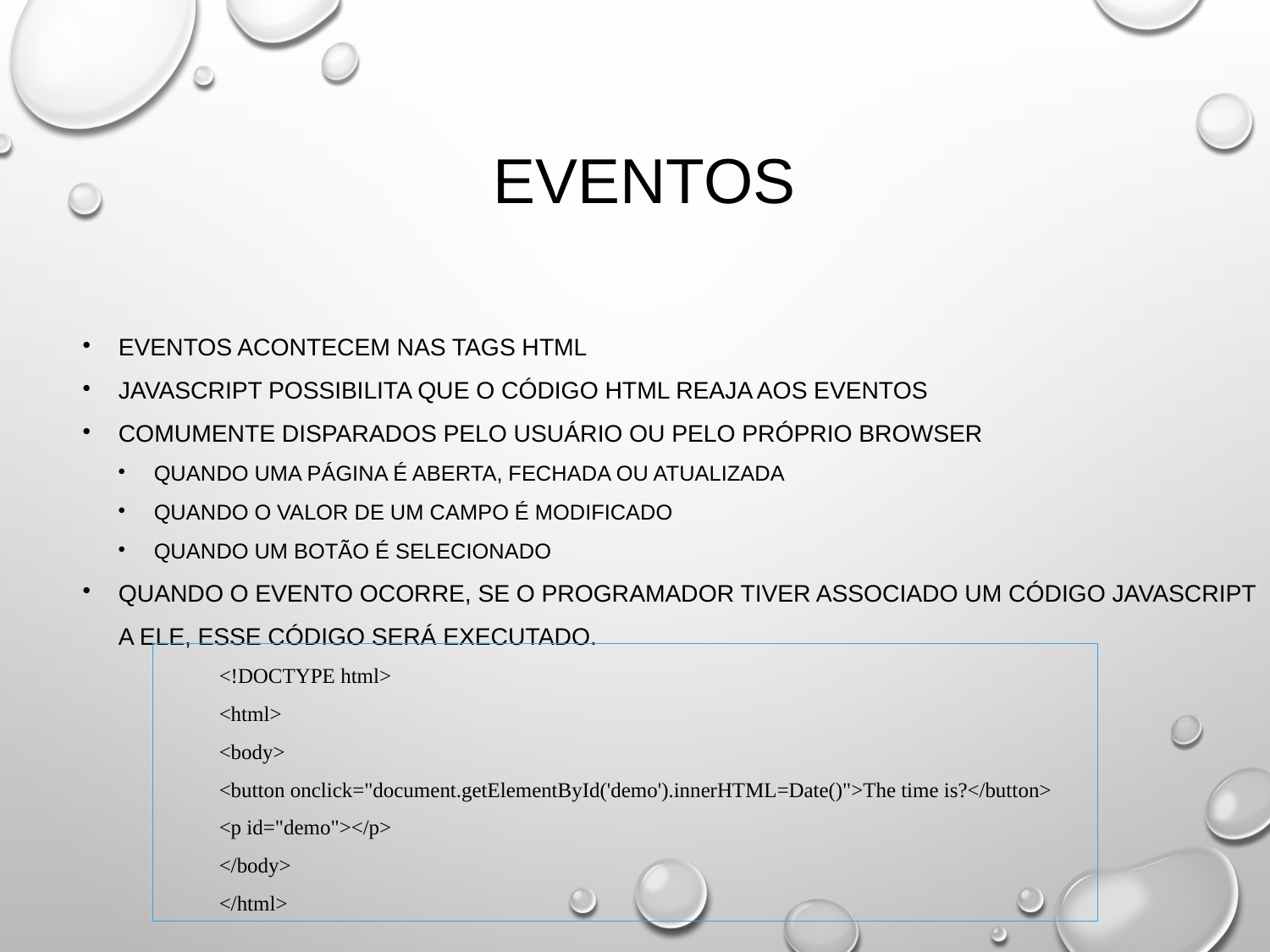

# Eventos
Eventos acontecem nas tags HTML
JavaScript possibilita que o código HTML reaja aos eventos
Comumente disparados pelo usuário ou pelo próprio browser
Quando uma página é aberta, fechada ou atualizada
Quando o valor de um campo é modificado
Quando um botão é selecionado
Quando o evento ocorre, se o programador tiver associado um código JavaScript a ele, esse código será executado.

<!DOCTYPE html>
<html>
<body>
<button onclick="document.getElementById('demo').innerHTML=Date()">The time is?</button>
<p id="demo"></p>
</body>
</html>